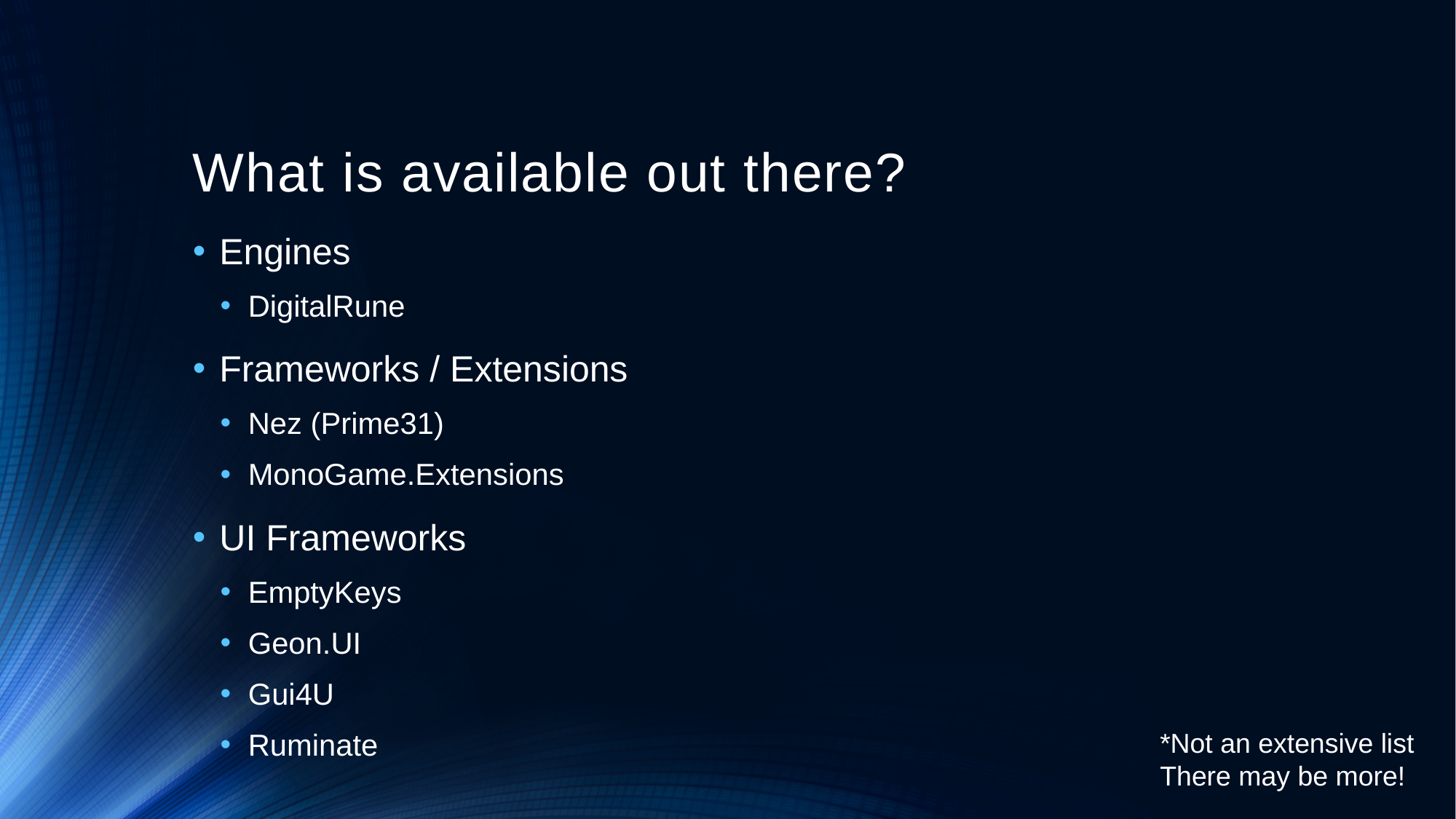

# What is available out there?
Engines
DigitalRune
Frameworks / Extensions
Nez (Prime31)
MonoGame.Extensions
UI Frameworks
EmptyKeys
Geon.UI
Gui4U
Ruminate
*Not an extensive list
There may be more!